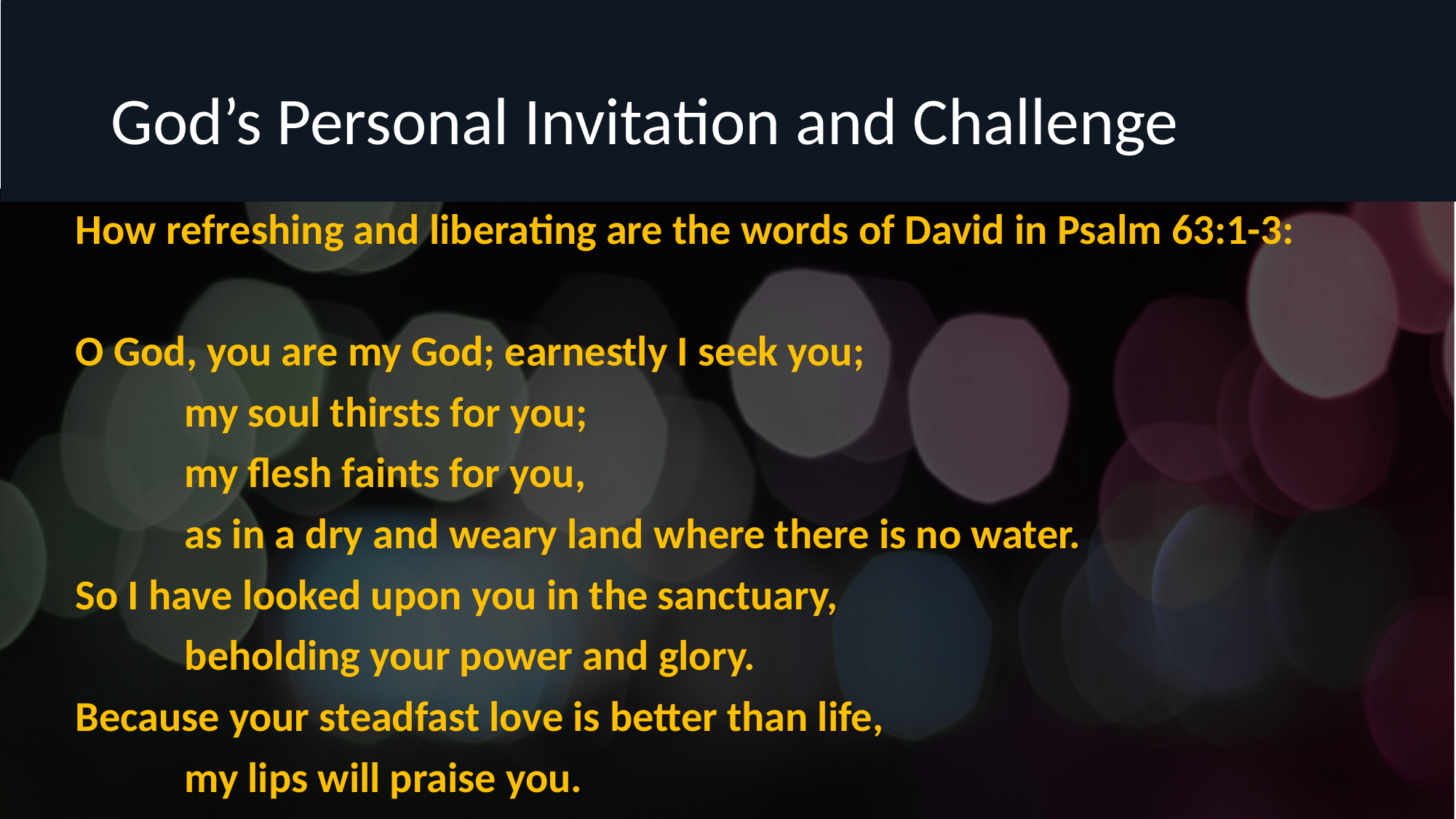

# God’s Personal Invitation and Challenge
How refreshing and liberating are the words of David in Psalm 63:1-3:

O God, you are my God; earnestly I seek you;
	my soul thirsts for you;
	my flesh faints for you,
	as in a dry and weary land where there is no water.
So I have looked upon you in the sanctuary,
	beholding your power and glory.
Because your steadfast love is better than life,
	my lips will praise you.